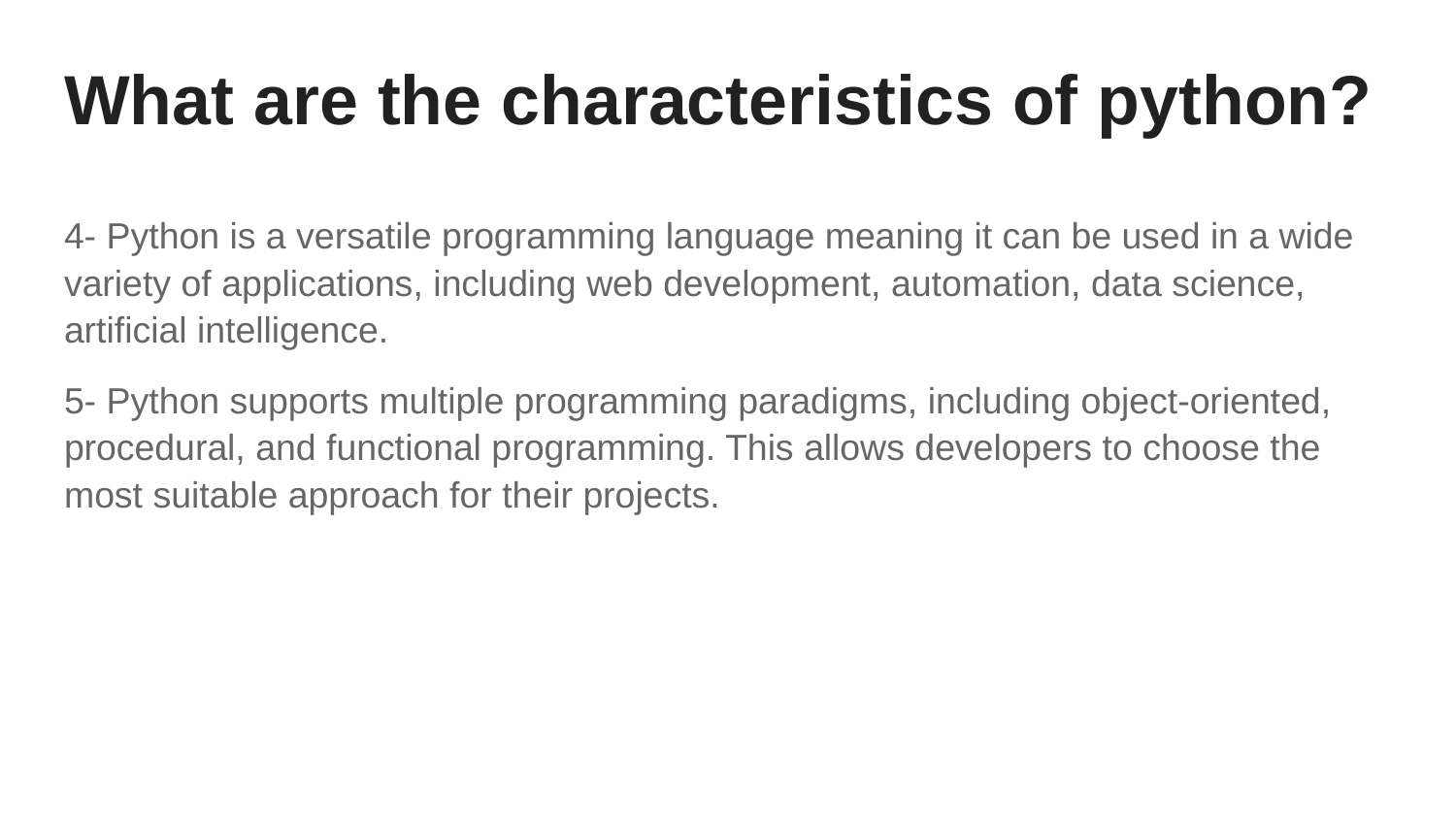

# What are the characteristics of python?
4- Python is a versatile programming language meaning it can be used in a wide variety of applications, including web development, automation, data science, artificial intelligence.
5- Python supports multiple programming paradigms, including object-oriented, procedural, and functional programming. This allows developers to choose the most suitable approach for their projects.